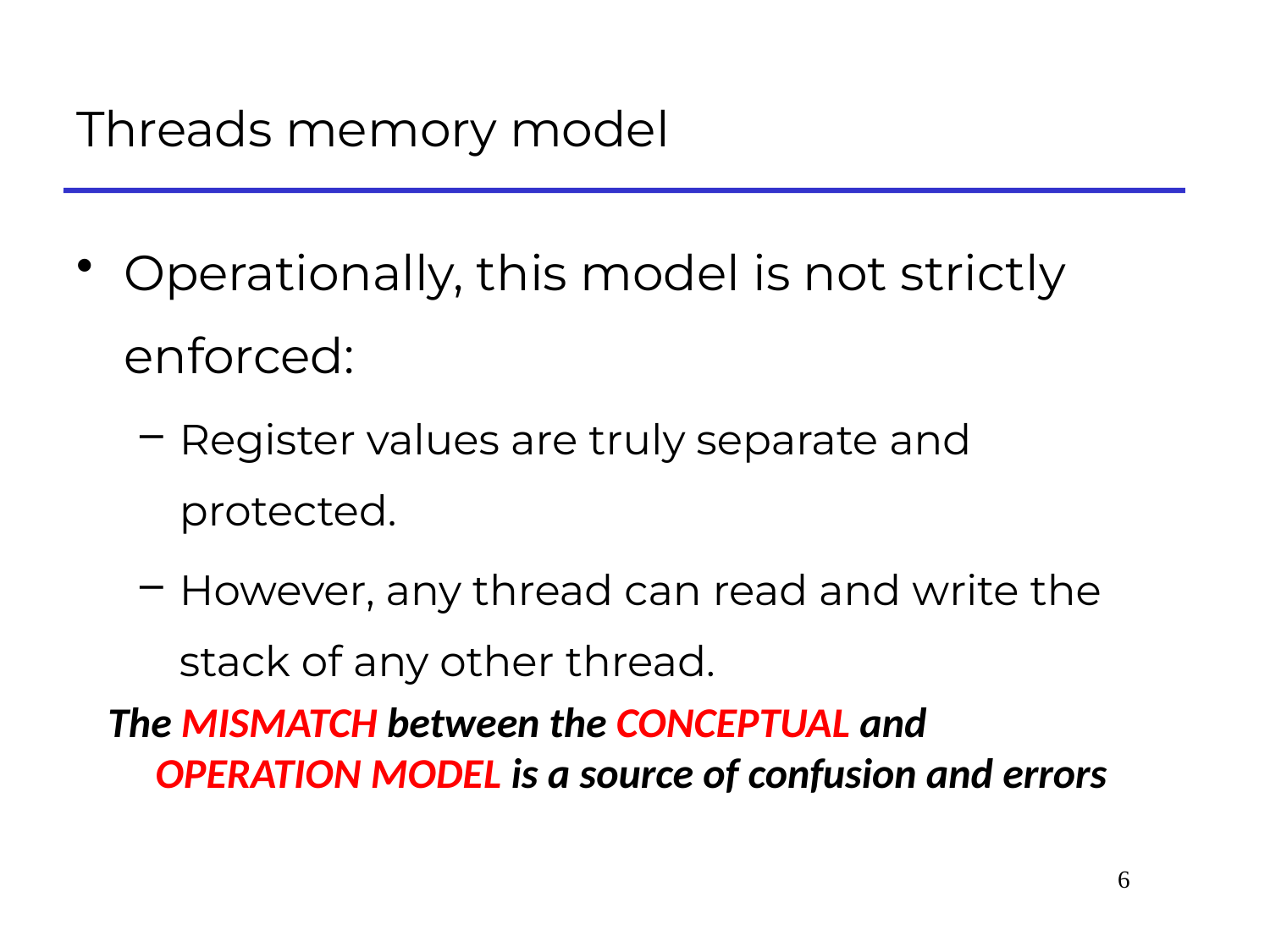

# Threads memory model
Operationally, this model is not strictly enforced:
Register values are truly separate and protected.
However, any thread can read and write the stack of any other thread.
The MISMATCH between the CONCEPTUAL and OPERATION MODEL is a source of confusion and errors
6